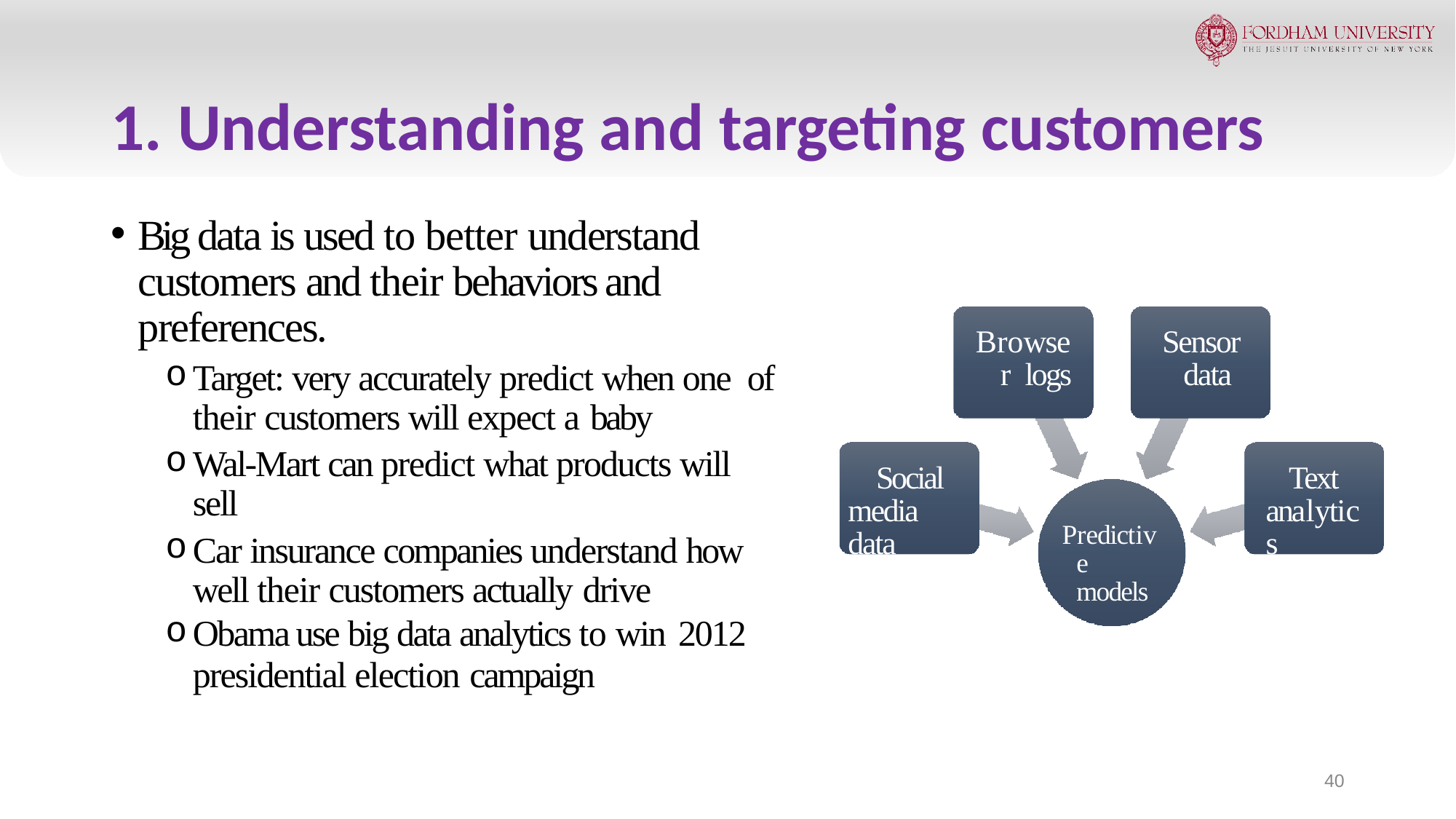

# 1. Understanding and targeting customers
Big data is used to better understand  customers and their behaviors and  preferences.
Target: very accurately predict when one  of their customers will expect a baby
Wal-Mart can predict what products will  sell
Car insurance companies understand how  well their customers actually drive
Obama use big data analytics to win 2012
presidential election campaign

Browser  logs
Sensor  data
Social  media data
Text  analytics
Predictive  models
40